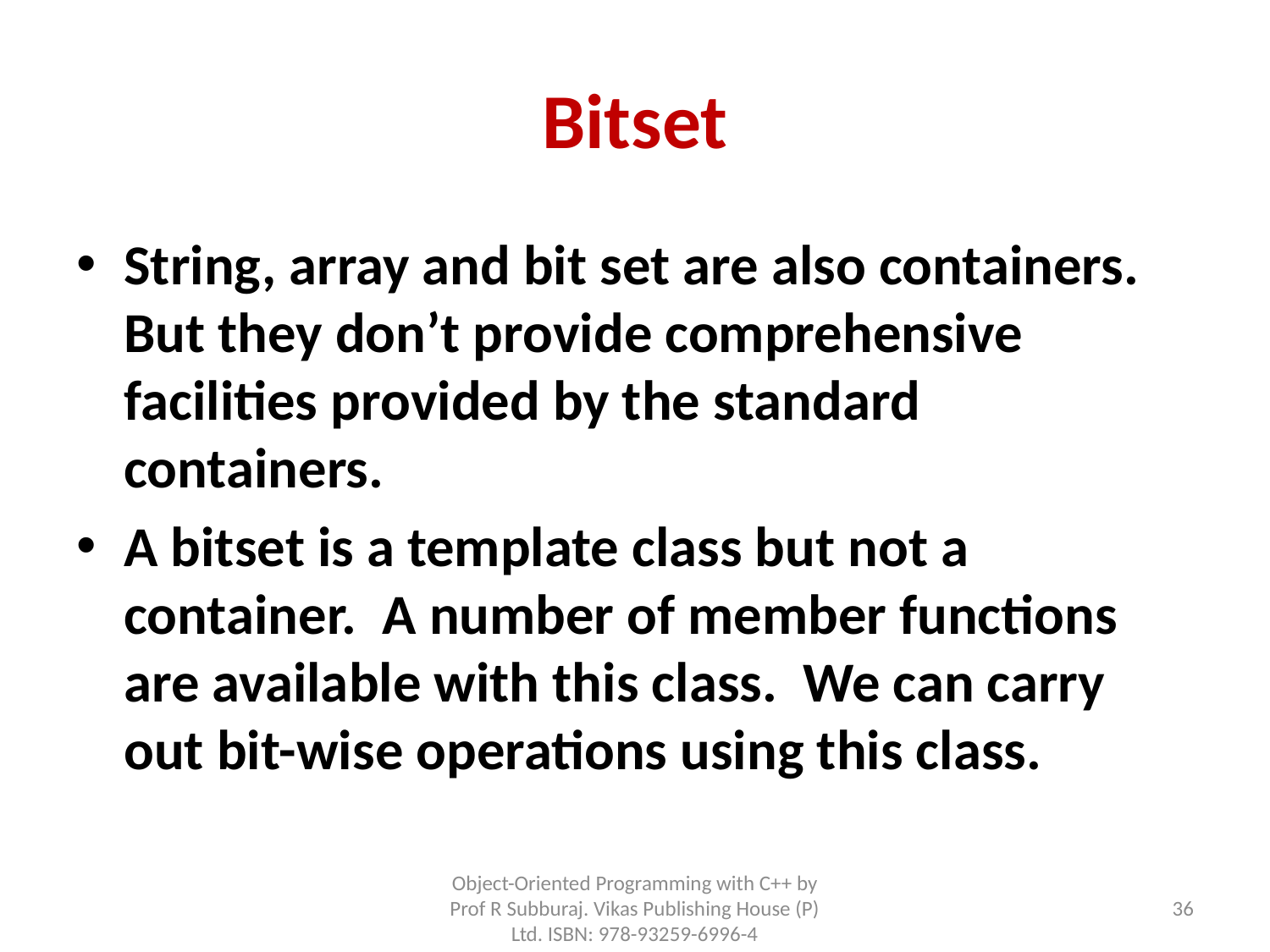

# Bitset
String, array and bit set are also containers.  But they don’t provide comprehensive facilities provided by the standard containers.
A bitset is a template class but not a container.  A number of member functions are available with this class.  We can carry out bit-wise operations using this class.

Object-Oriented Programming with C++ by Prof R Subburaj. Vikas Publishing House (P) Ltd. ISBN: 978-93259-6996-4
36